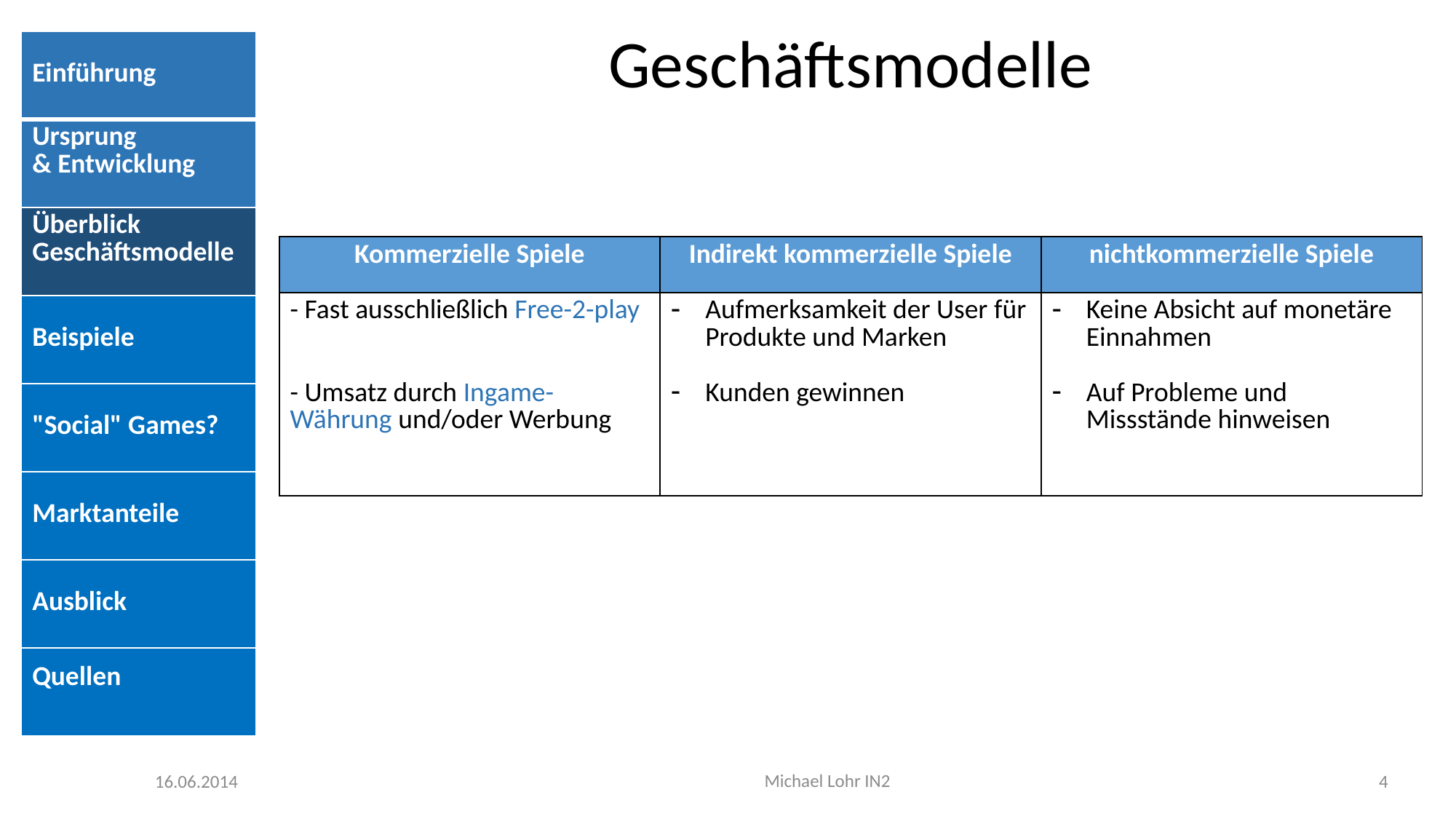

# Geschäftsmodelle
| Einführung |
| --- |
| Ursprung & Entwicklung |
| Überblick Geschäftsmodelle |
| Beispiele |
| "Social" Games? |
| Marktanteile |
| Ausblick |
| Quellen |

| Kommerzielle Spiele | Indirekt kommerzielle Spiele | nichtkommerzielle Spiele |
| --- | --- | --- |
| - Fast ausschließlich Free-2-play - Umsatz durch Ingame- Währung und/oder Werbung | Aufmerksamkeit der User für Produkte und Marken Kunden gewinnen | Keine Absicht auf monetäre Einnahmen Auf Probleme und Missstände hinweisen |
Michael Lohr IN2
16.06.2014
4